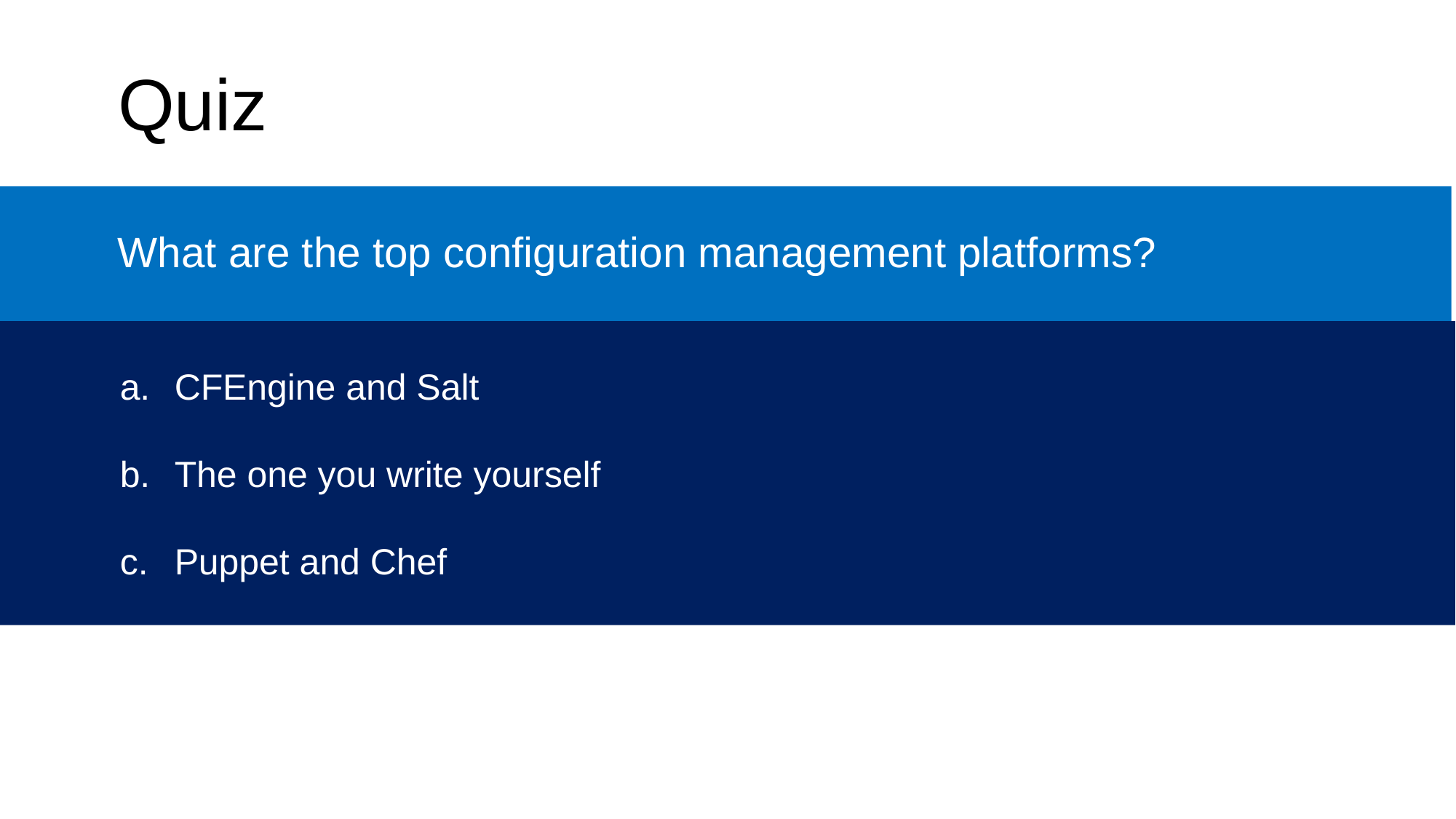

# Quiz

What are the top configuration management platforms?
CFEngine and Salt

The one you write yourself

Puppet and Chef